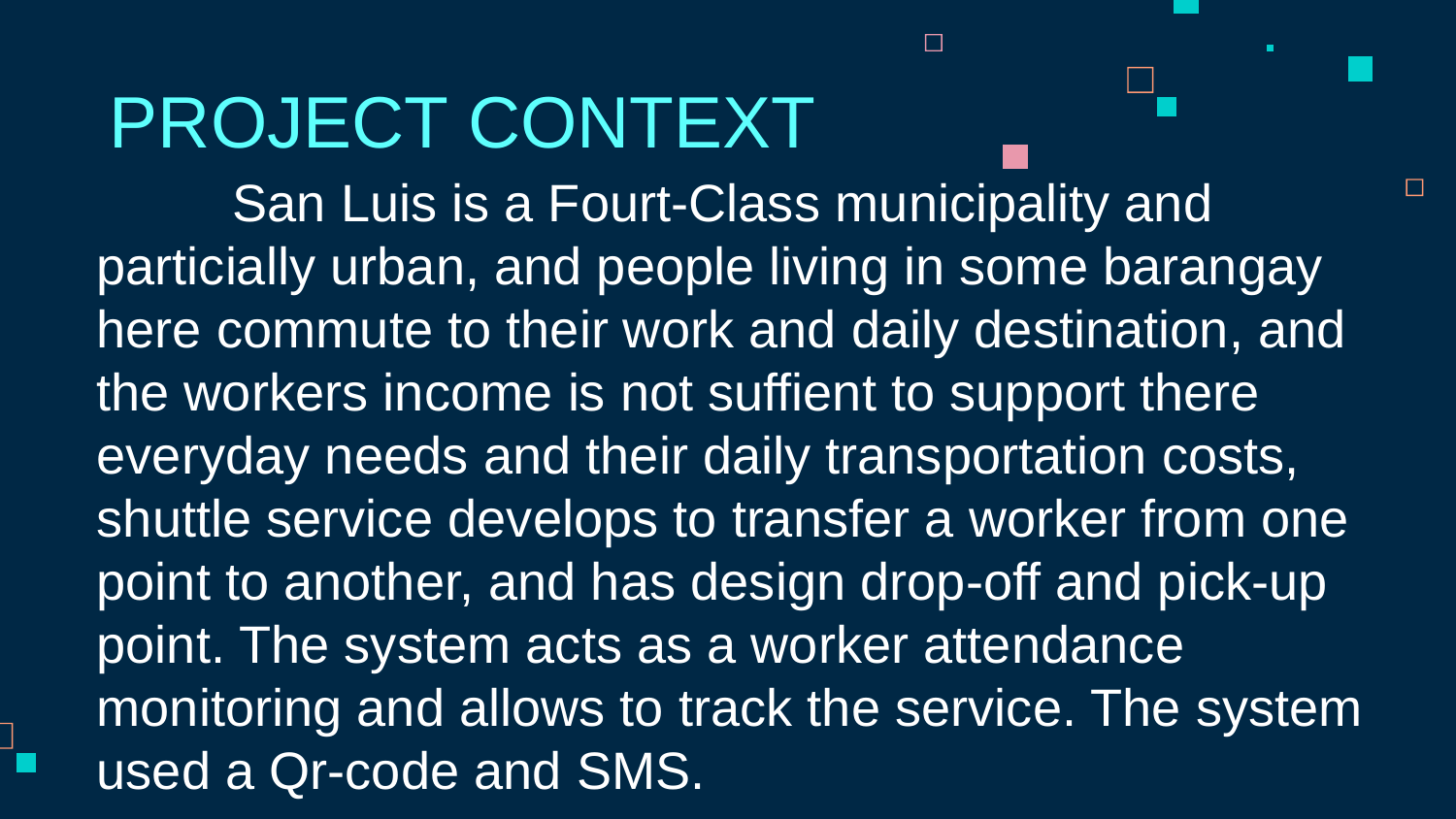

# PROJECT CONTEXT
          San Luis is a Fourt-Class municipality and particially urban, and people living in some barangay here commute to their work and daily destination, and the workers income is not suffient to support there everyday needs and their daily transportation costs, shuttle service develops to transfer a worker from one point to another, and has design drop-off and pick-up point. The system acts as a worker attendance monitoring and allows to track the service. The system used a Qr-code and SMS.